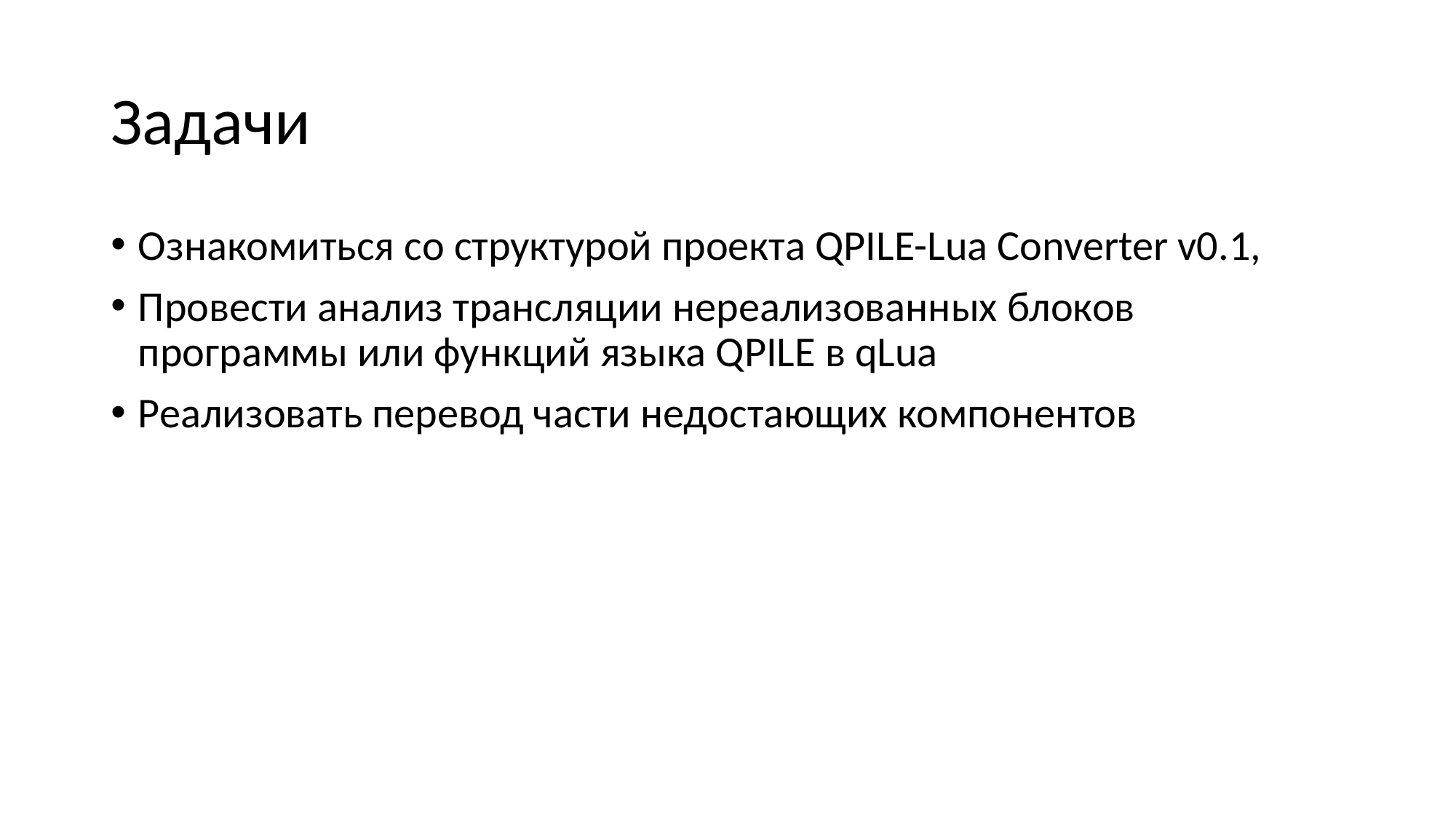

# Задачи
Ознакомиться со структурой проекта QPILE-Lua Converter v0.1,
Провести анализ трансляции нереализованных блоков программы или функций языка QPILE в qLua
Реализовать перевод части недостающих компонентов